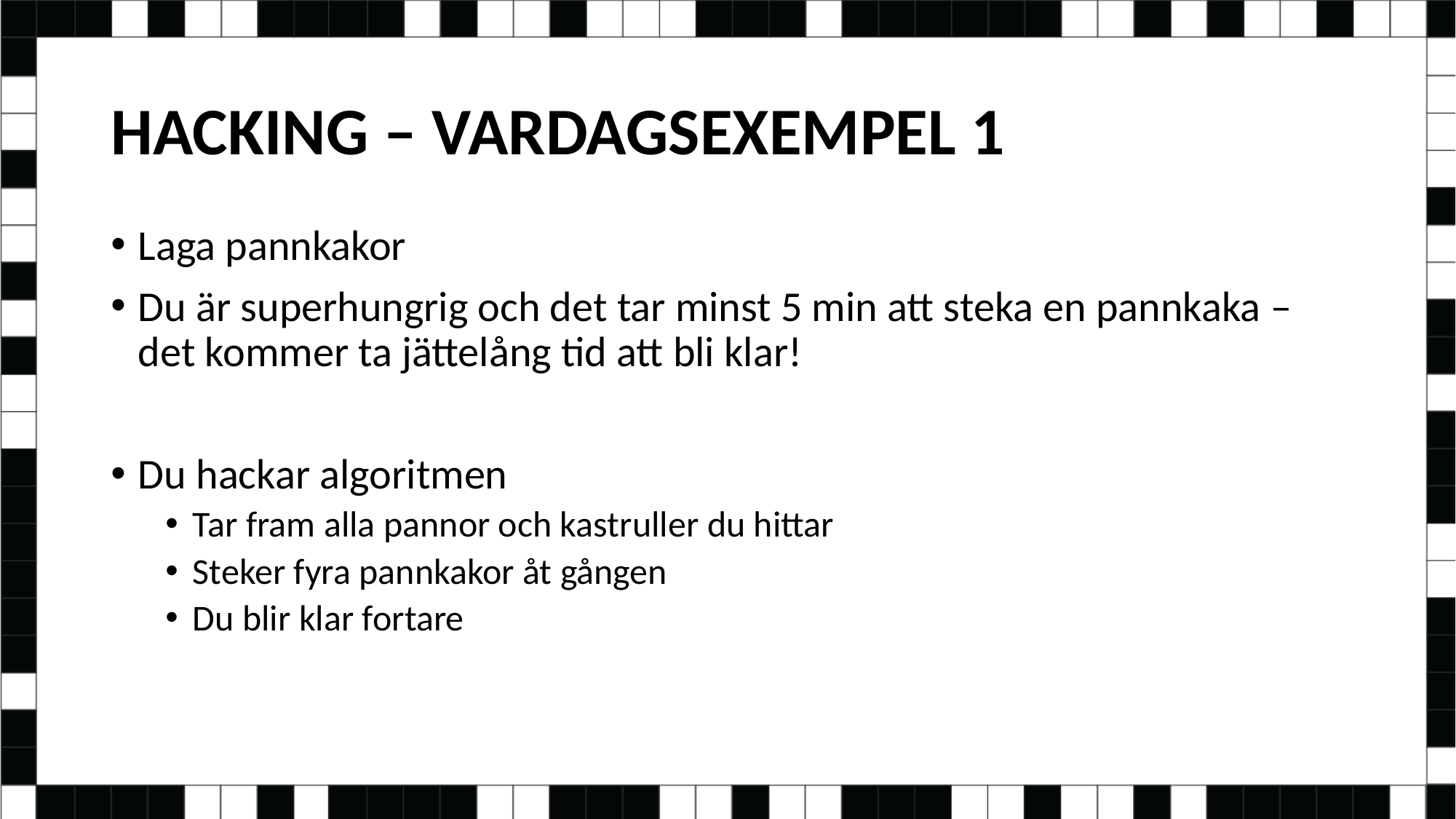

# HACKING – VARDAGSEXEMPEL 1
Laga pannkakor
Du är superhungrig och det tar minst 5 min att steka en pannkaka – det kommer ta jättelång tid att bli klar!

Du hackar algoritmen
Tar fram alla pannor och kastruller du hittar
Steker fyra pannkakor åt gången
Du blir klar fortare